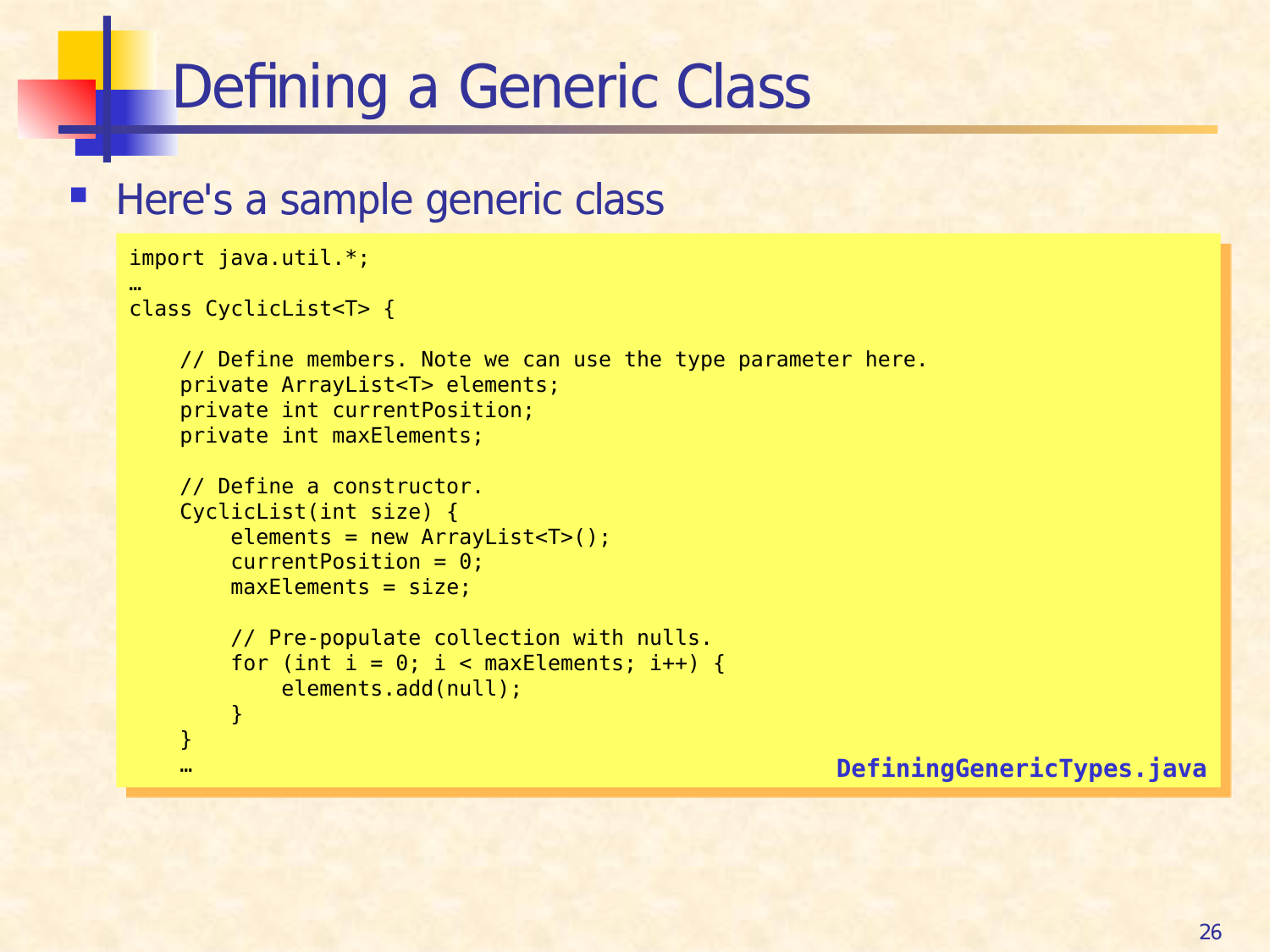

# Defining a Generic Class
Here's a sample generic class
import java.util.*;
…
class CyclicList<T> {

    // Define members. Note we can use the type parameter here.
    private ArrayList<T> elements;
    private int currentPosition;
    private int maxElements;

    // Define a constructor.
    CyclicList(int size) {
        elements = new ArrayList<T>();
        currentPosition = 0;
        maxElements = size;

        // Pre-populate collection with nulls.
        for (int i = 0; i < maxElements; i++) {
            elements.add(null);
        }
    }
    …
DefiningGenericTypes.java
26